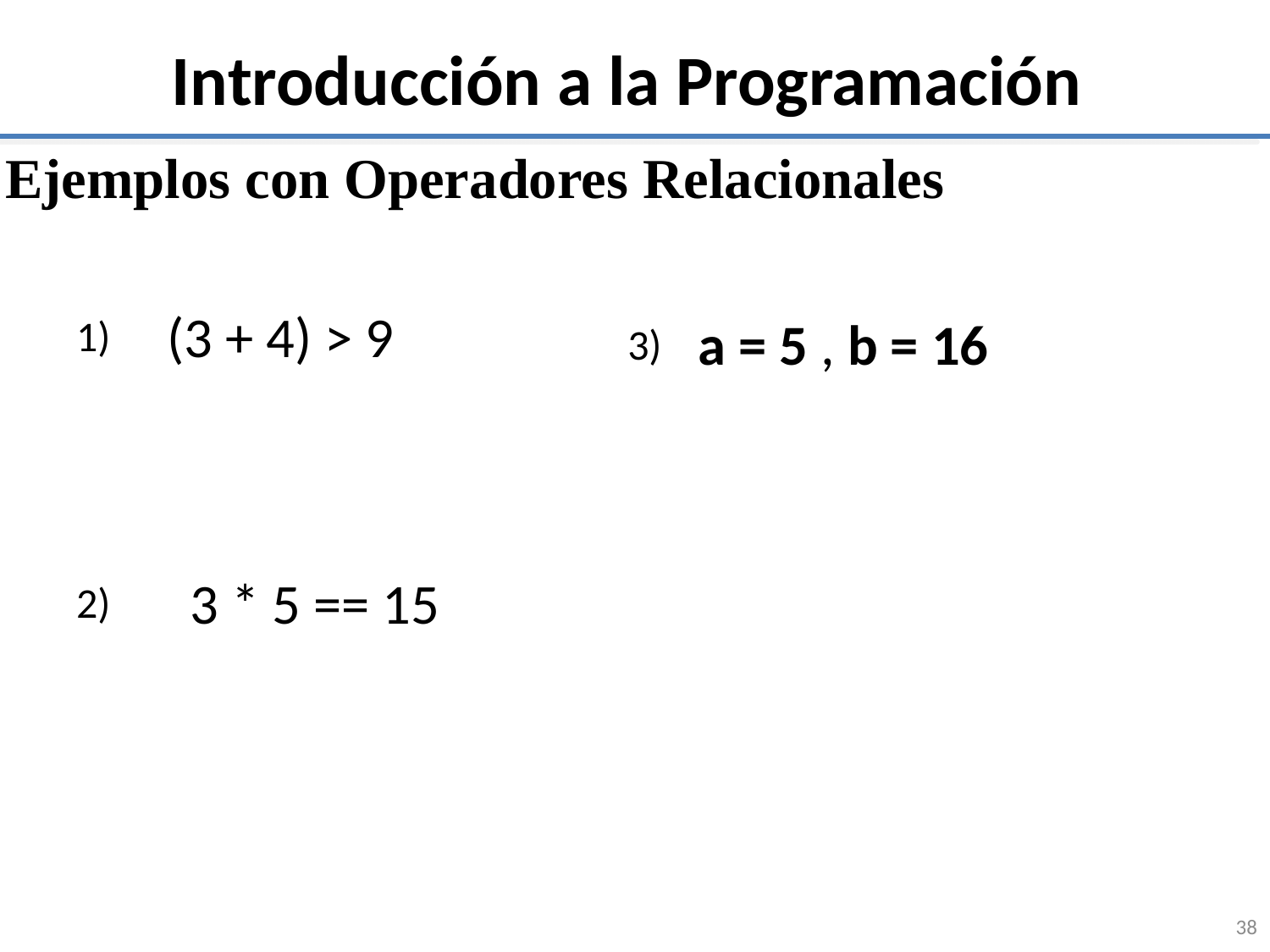

# Introducción a la Programación
Ejemplos con Operadores Relacionales
 (3 + 4) > 9
 a = 5 , b = 16
1)
3)
 3 * 5 == 15
2)
38